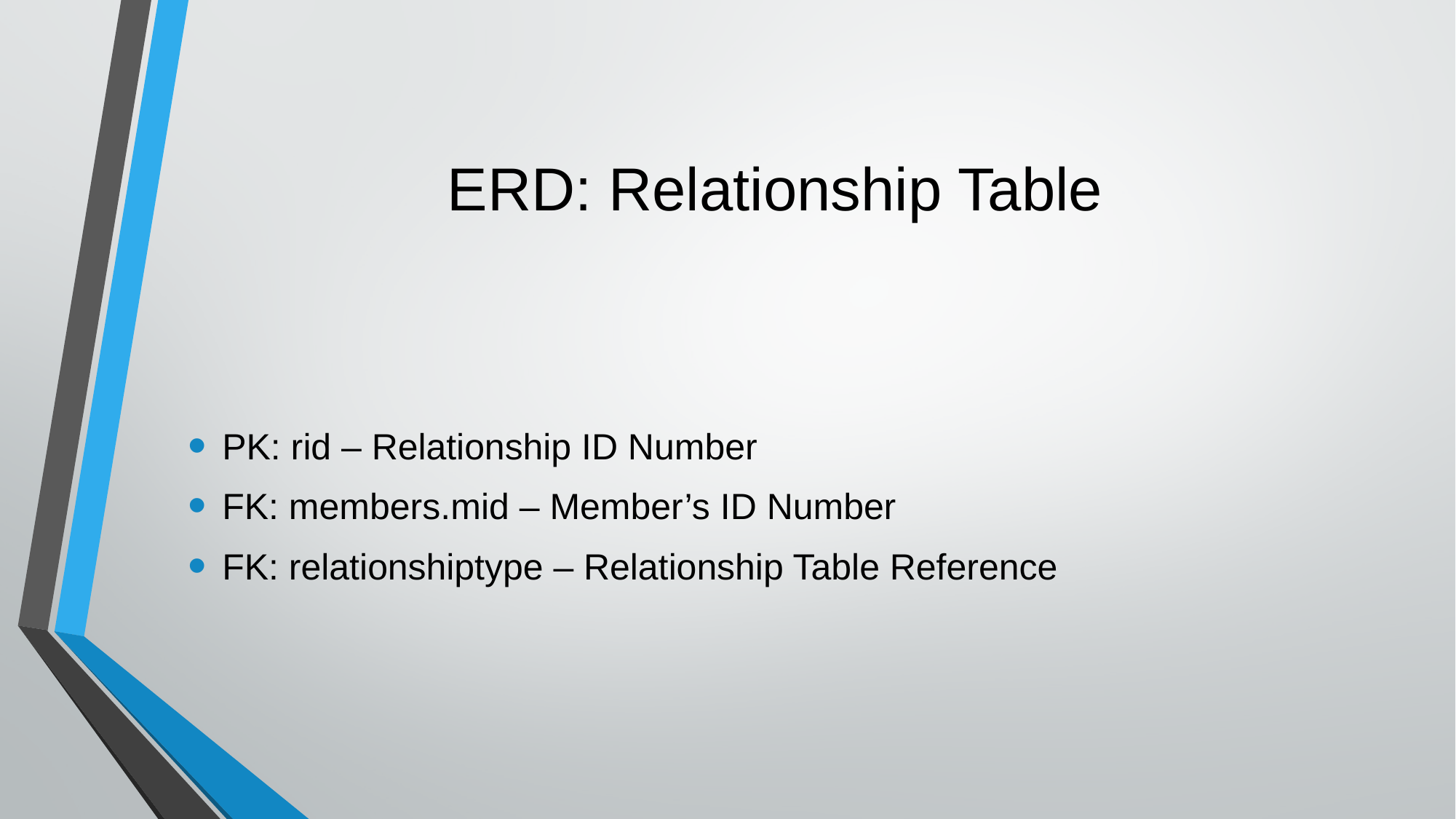

# ERD: Relationship Table
PK: rid – Relationship ID Number
FK: members.mid – Member’s ID Number
FK: relationshiptype – Relationship Table Reference